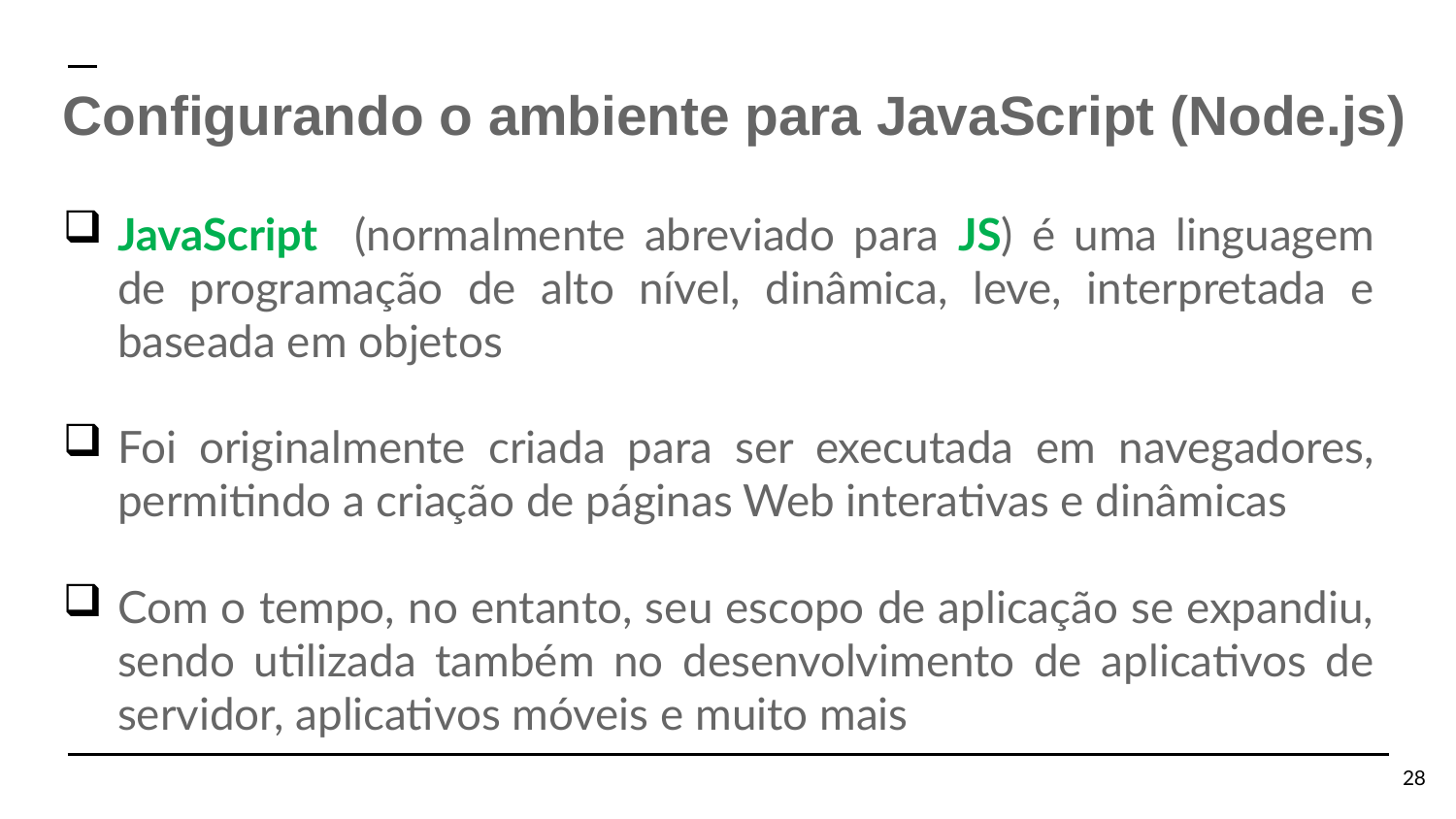

Configurando o ambiente para JavaScript (Node.js)
JavaScript  (normalmente abreviado para JS) é uma linguagem de programação de alto nível, dinâmica, leve, interpretada e baseada em objetos

Foi originalmente criada para ser executada em navegadores, permitindo a criação de páginas Web interativas e dinâmicas

Com o tempo, no entanto, seu escopo de aplicação se expandiu, sendo utilizada também no desenvolvimento de aplicativos de servidor, aplicativos móveis e muito mais
28